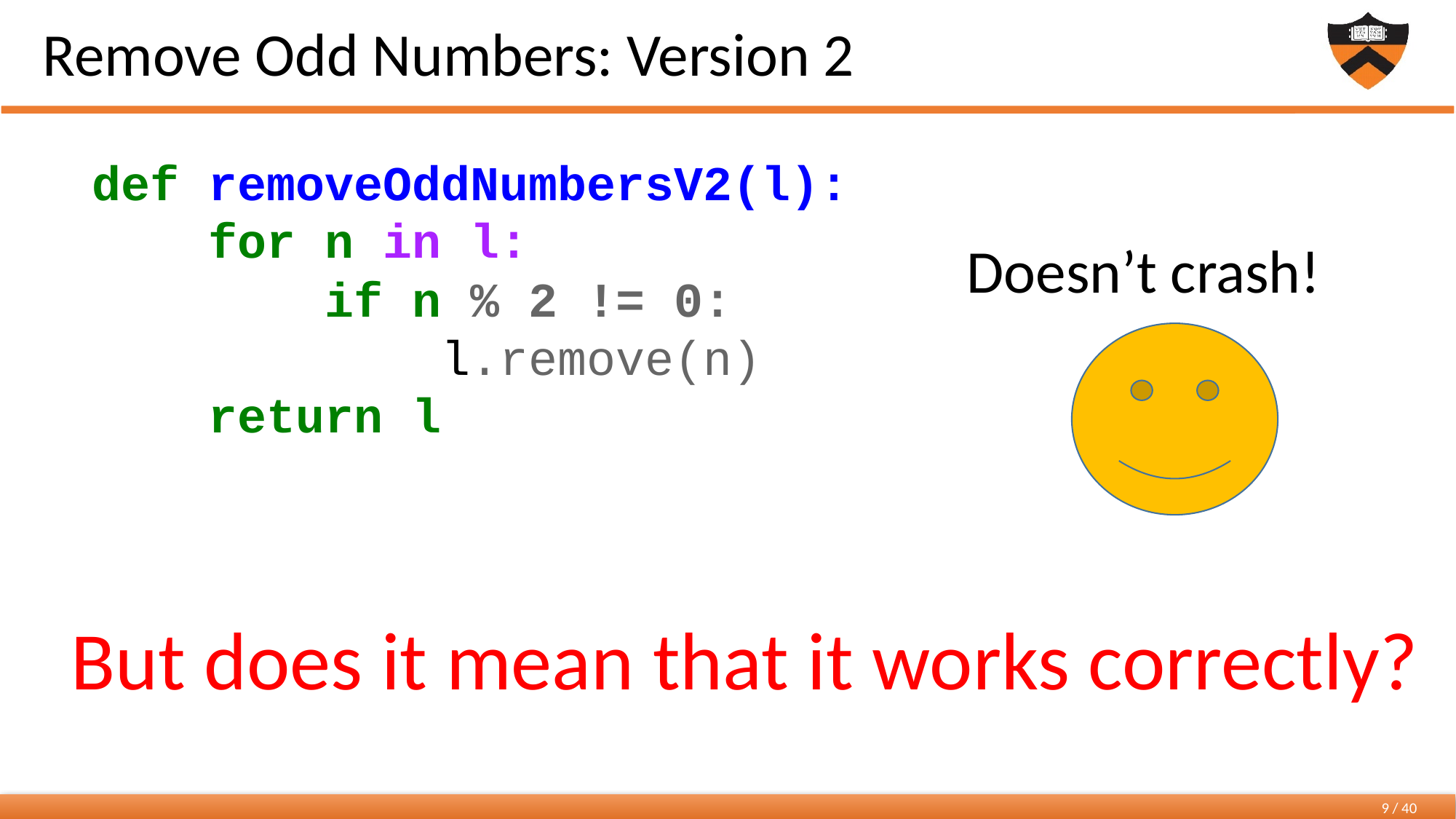

# Remove Odd Numbers: Version 2
def removeOddNumbersV2(l):
    for n in l:
        if n % 2 != 0:
            l.remove(n)
    return l
Doesn’t crash!

But does it mean that it works correctly?
9 / 40